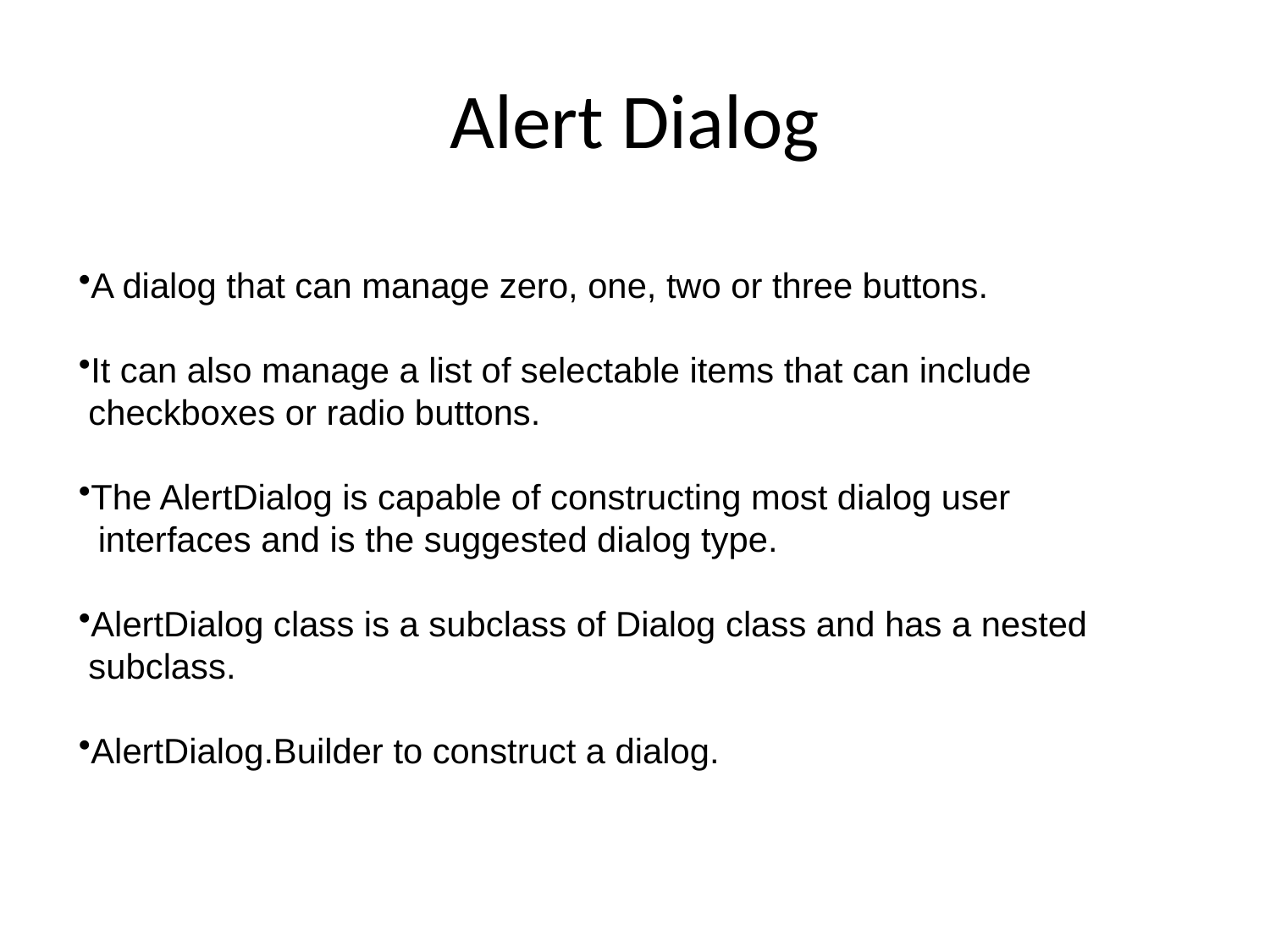

# Alert Dialog
A dialog that can manage zero, one, two or three buttons.

It can also manage a list of selectable items that can include
 checkboxes or radio buttons.

The AlertDialog is capable of constructing most dialog user
  interfaces and is the suggested dialog type.

AlertDialog class is a subclass of Dialog class and has a nested
 subclass.

AlertDialog.Builder to construct a dialog.